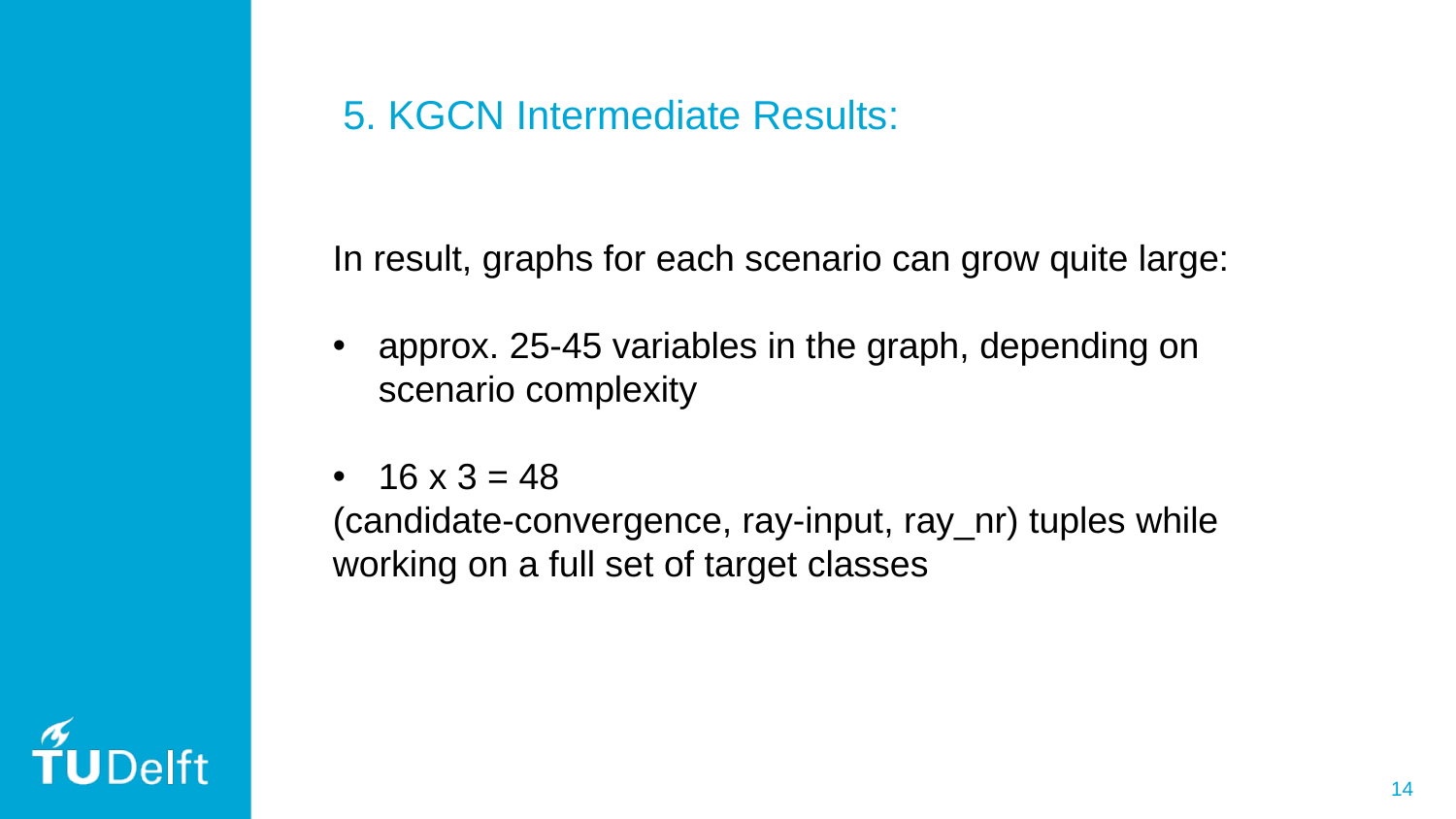

5. KGCN Intermediate Results:
In result, graphs for each scenario can grow quite large:

approx. 25-45 variables in the graph, depending on scenario complexity

16 x 3 = 48
(candidate-convergence, ray-input, ray_nr) tuples while working on a full set of target classes